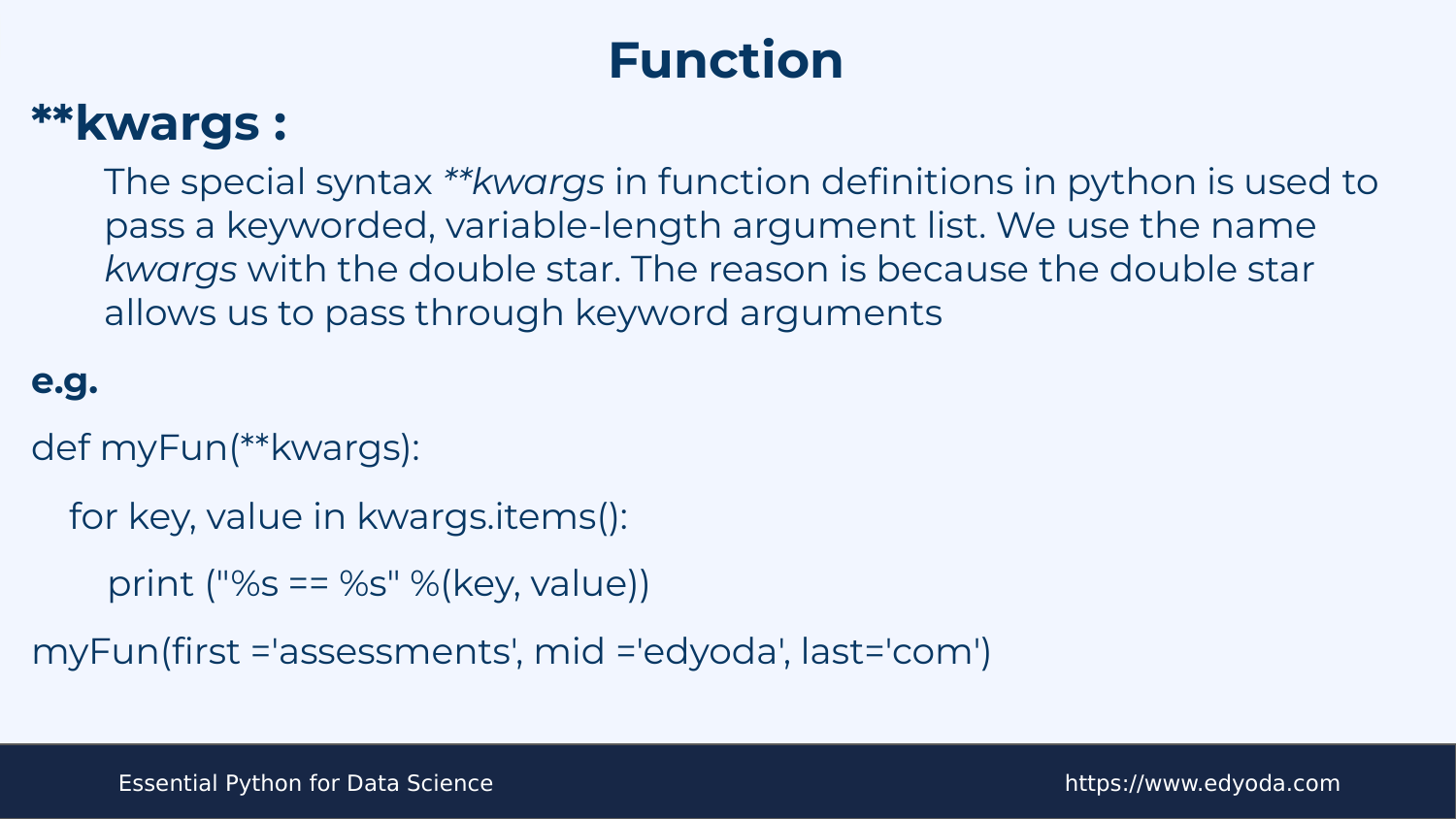

# Function

**kwargs :
The special syntax **kwargs in function definitions in python is used to pass a keyworded, variable-length argument list. We use the name kwargs with the double star. The reason is because the double star allows us to pass through keyword arguments
e.g.
def myFun(**kwargs):
    for key, value in kwargs.items():
        print ("%s == %s" %(key, value))
myFun(first ='assessments', mid ='edyoda', last='com')

Essential Python for Data Science
https://www.edyoda.com